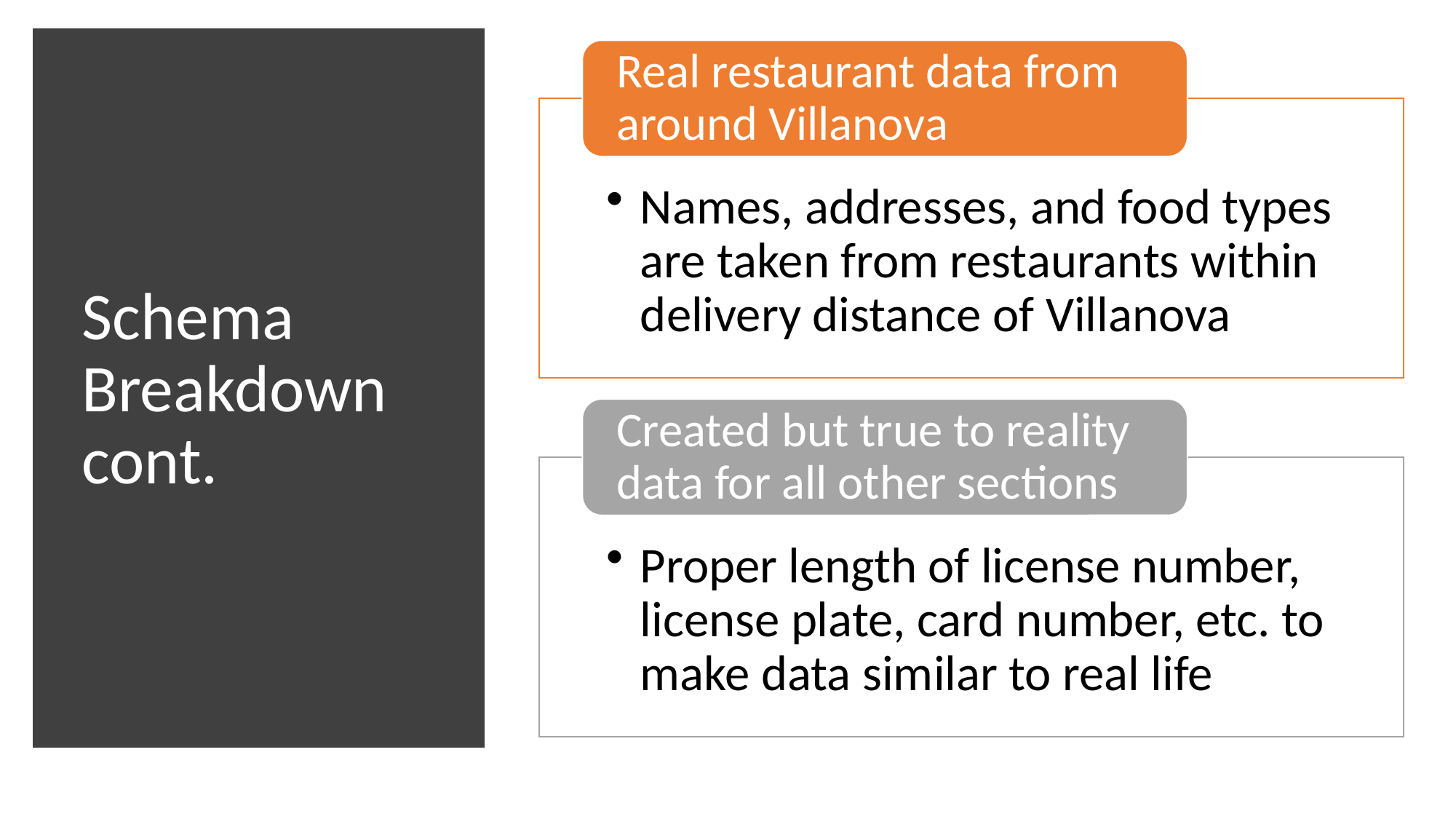

Names, addresses, and food types are taken from restaurants within delivery distance of Villanova
Real restaurant data from around Villanova
Proper length of license number, license plate, card number, etc. to make data similar to real life
Created but true to reality data for all other sections
# Schema Breakdown cont.